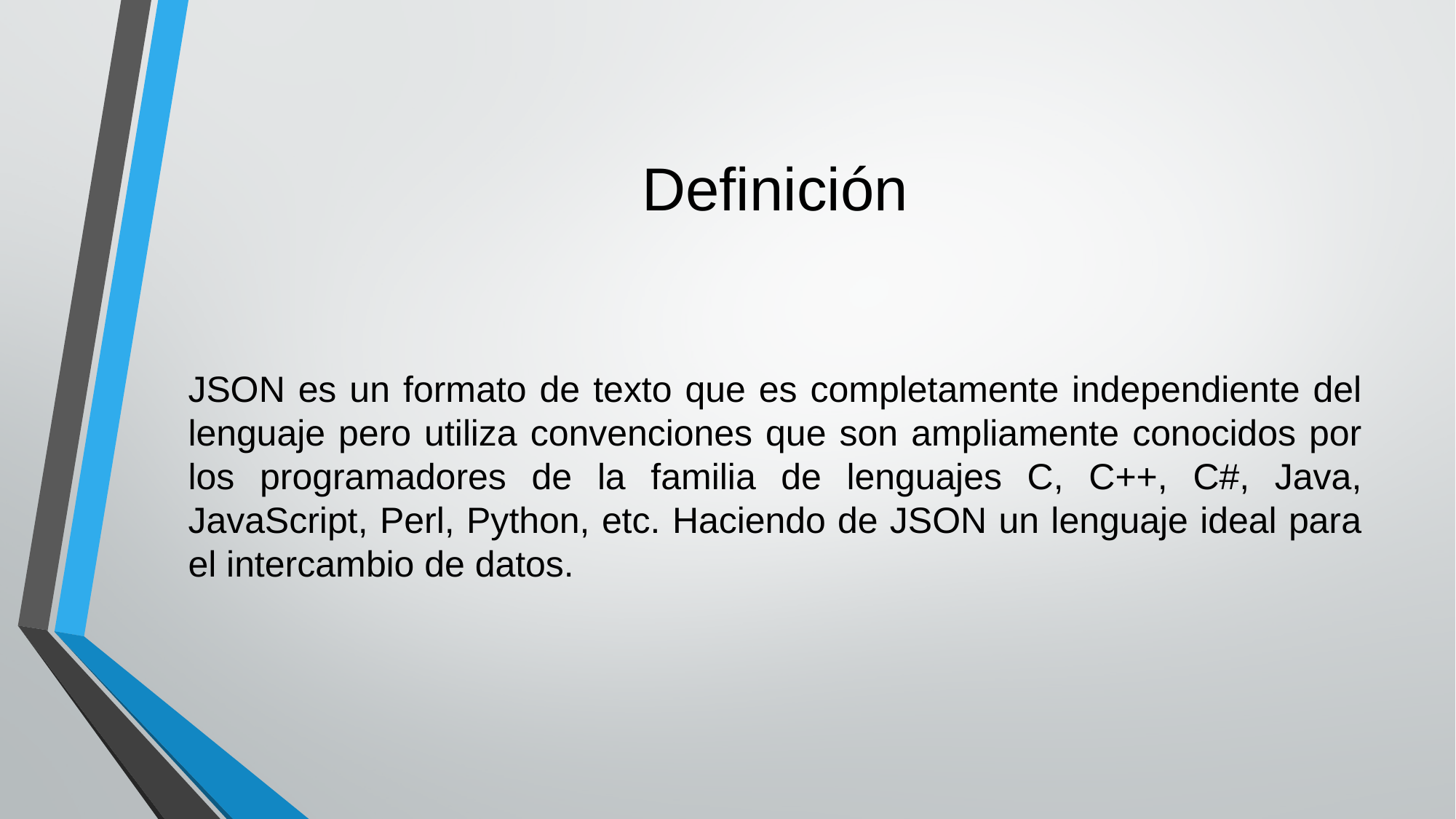

# Definición
JSON es un formato de texto que es completamente independiente del lenguaje pero utiliza convenciones que son ampliamente conocidos por los programadores de la familia de lenguajes C, C++, C#, Java, JavaScript, Perl, Python, etc. Haciendo de JSON un lenguaje ideal para el intercambio de datos.